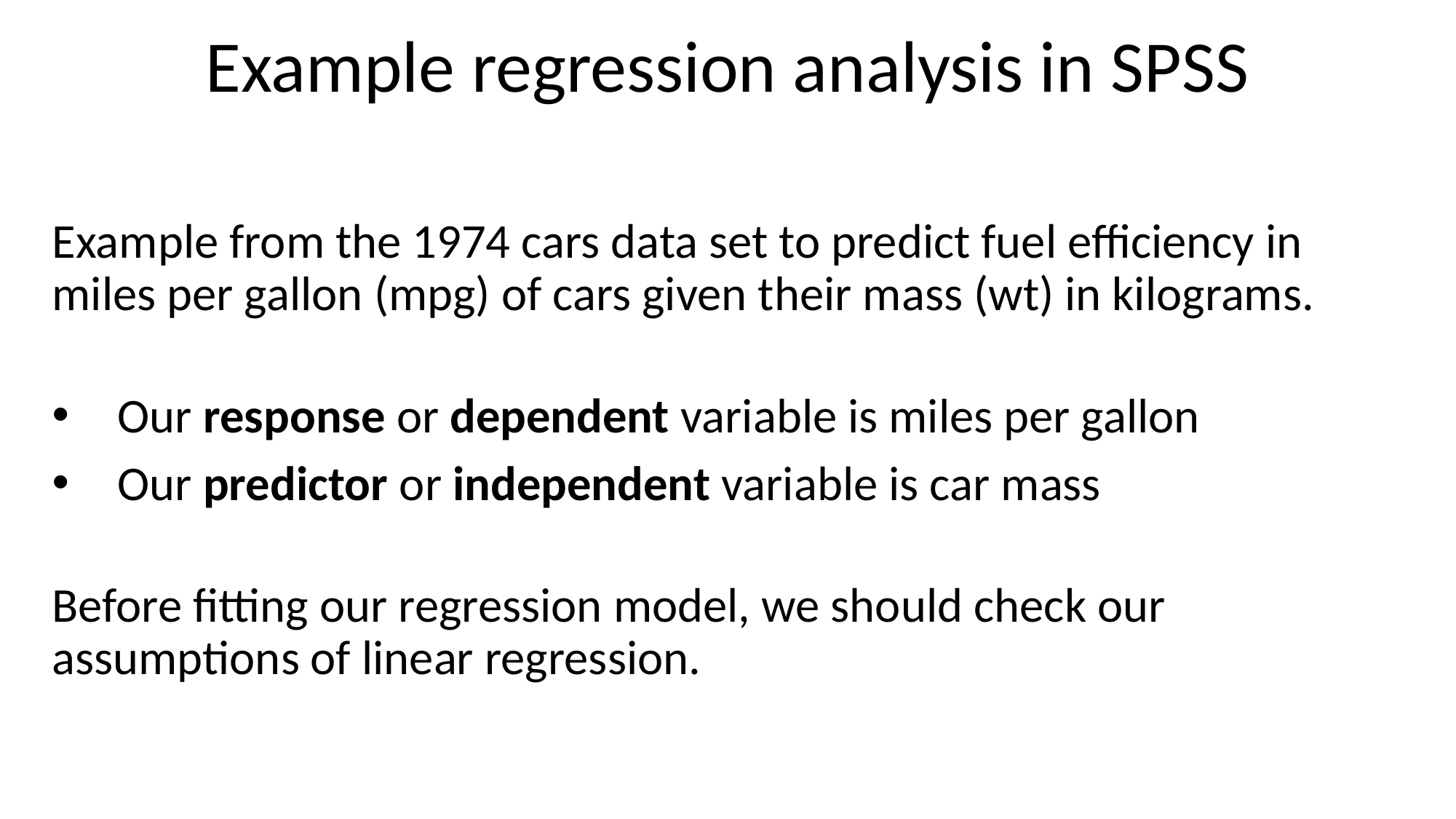

# Example regression analysis in SPSS

Example from the 1974 cars data set to predict fuel efficiency in miles per gallon (mpg) of cars given their mass (wt) in kilograms.

 Our response or dependent variable is miles per gallon
 Our predictor or independent variable is car mass

Before fitting our regression model, we should check our assumptions of linear regression.